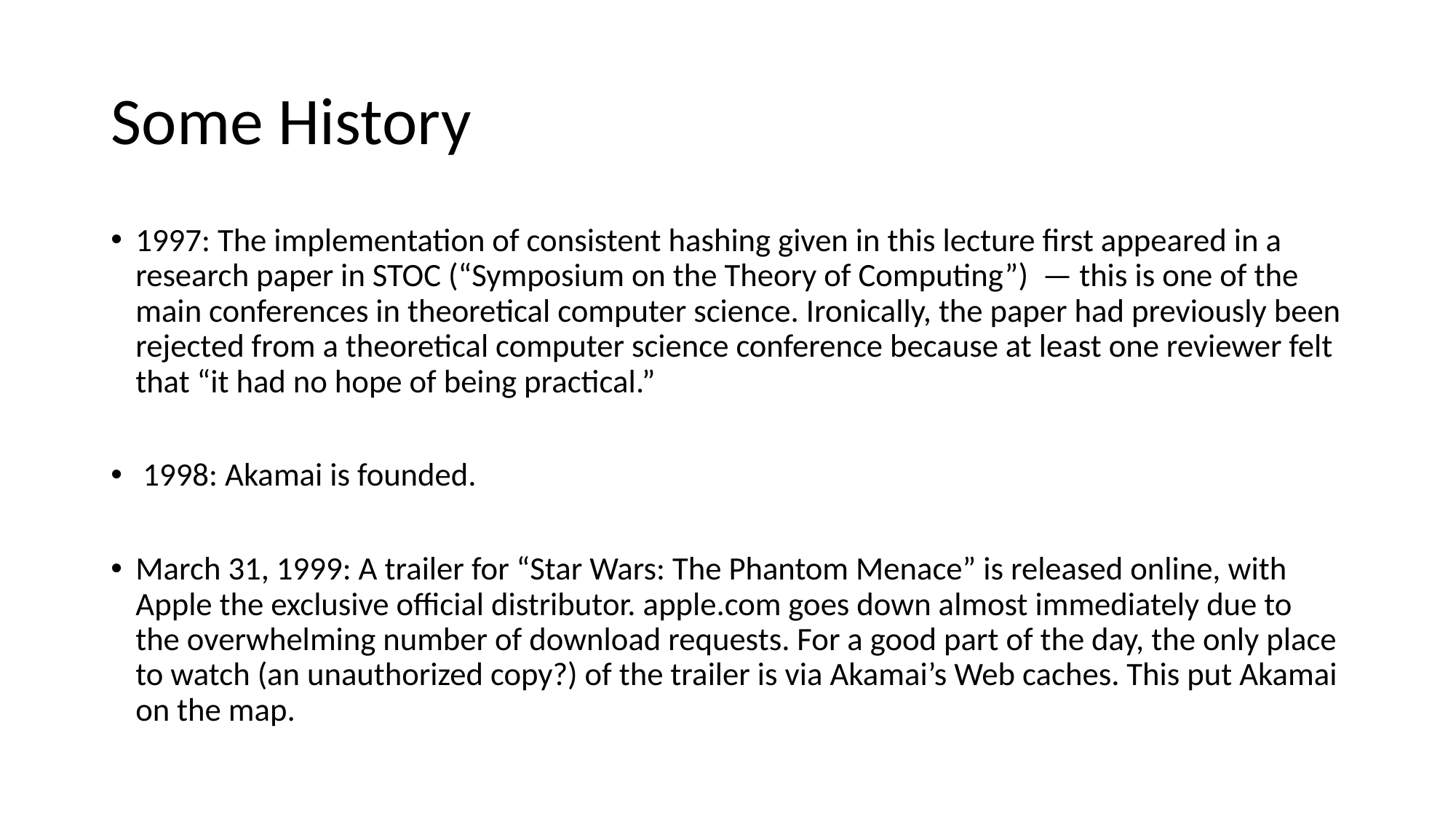

# Some History
1997: The implementation of consistent hashing given in this lecture first appeared in a research paper in STOC (“Symposium on the Theory of Computing”)  — this is one of the main conferences in theoretical computer science. Ironically, the paper had previously been rejected from a theoretical computer science conference because at least one reviewer felt that “it had no hope of being practical.”

 1998: Akamai is founded.

March 31, 1999: A trailer for “Star Wars: The Phantom Menace” is released online, with Apple the exclusive official distributor. apple.com goes down almost immediately due to the overwhelming number of download requests. For a good part of the day, the only place to watch (an unauthorized copy?) of the trailer is via Akamai’s Web caches. This put Akamai on the map.